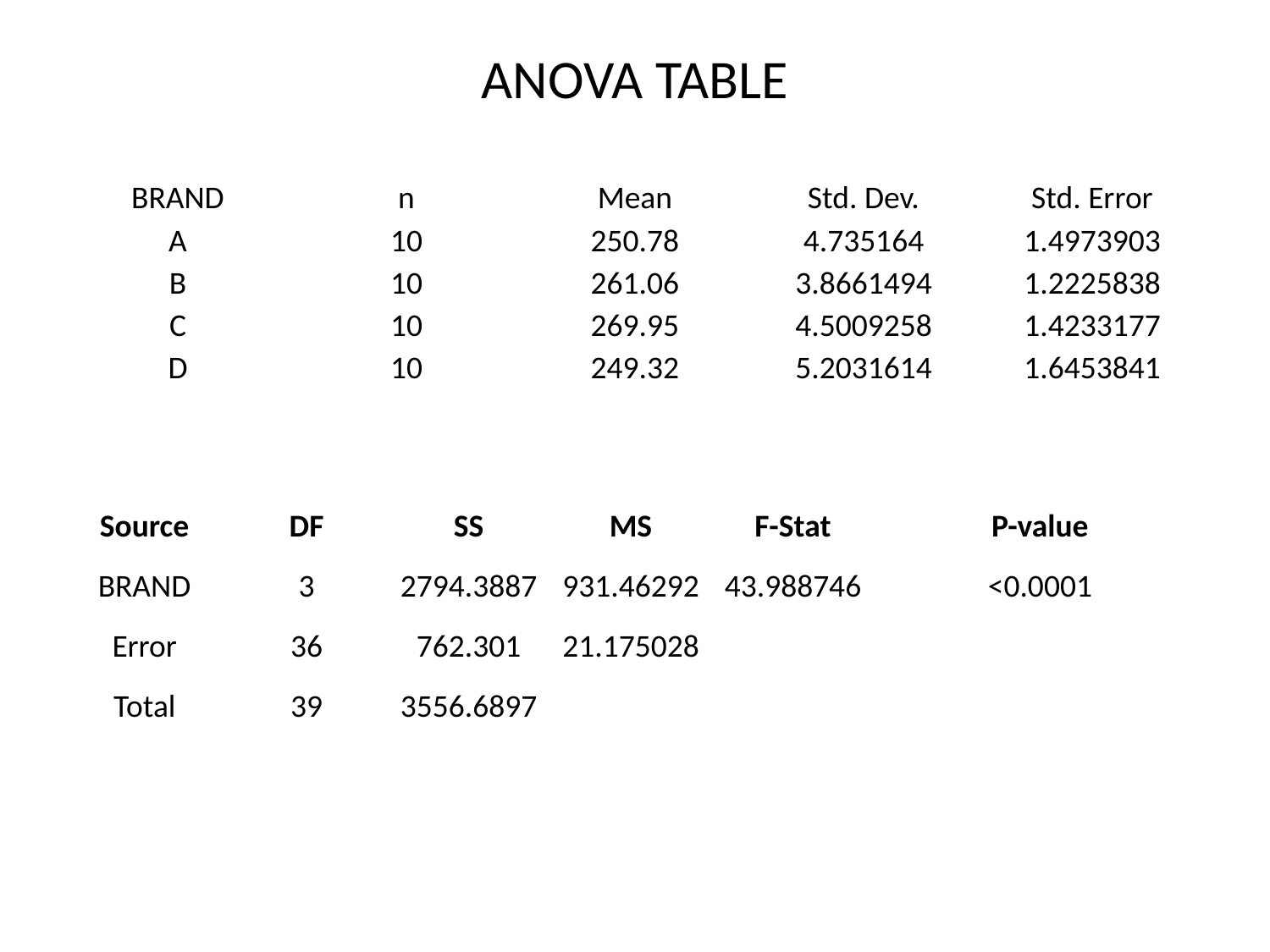

# ANOVA TABLE
| BRAND | n | Mean | Std. Dev. | Std. Error |
| --- | --- | --- | --- | --- |
| A | 10 | 250.78 | 4.735164 | 1.4973903 |
| B | 10 | 261.06 | 3.8661494 | 1.2225838 |
| C | 10 | 269.95 | 4.5009258 | 1.4233177 |
| D | 10 | 249.32 | 5.2031614 | 1.6453841 |
| Source | DF | SS | MS | F-Stat | P-value |
| --- | --- | --- | --- | --- | --- |
| BRAND | 3 | 2794.3887 | 931.46292 | 43.988746 | <0.0001 |
| Error | 36 | 762.301 | 21.175028 |  |  |
| Total | 39 | 3556.6897 |  |  |  |